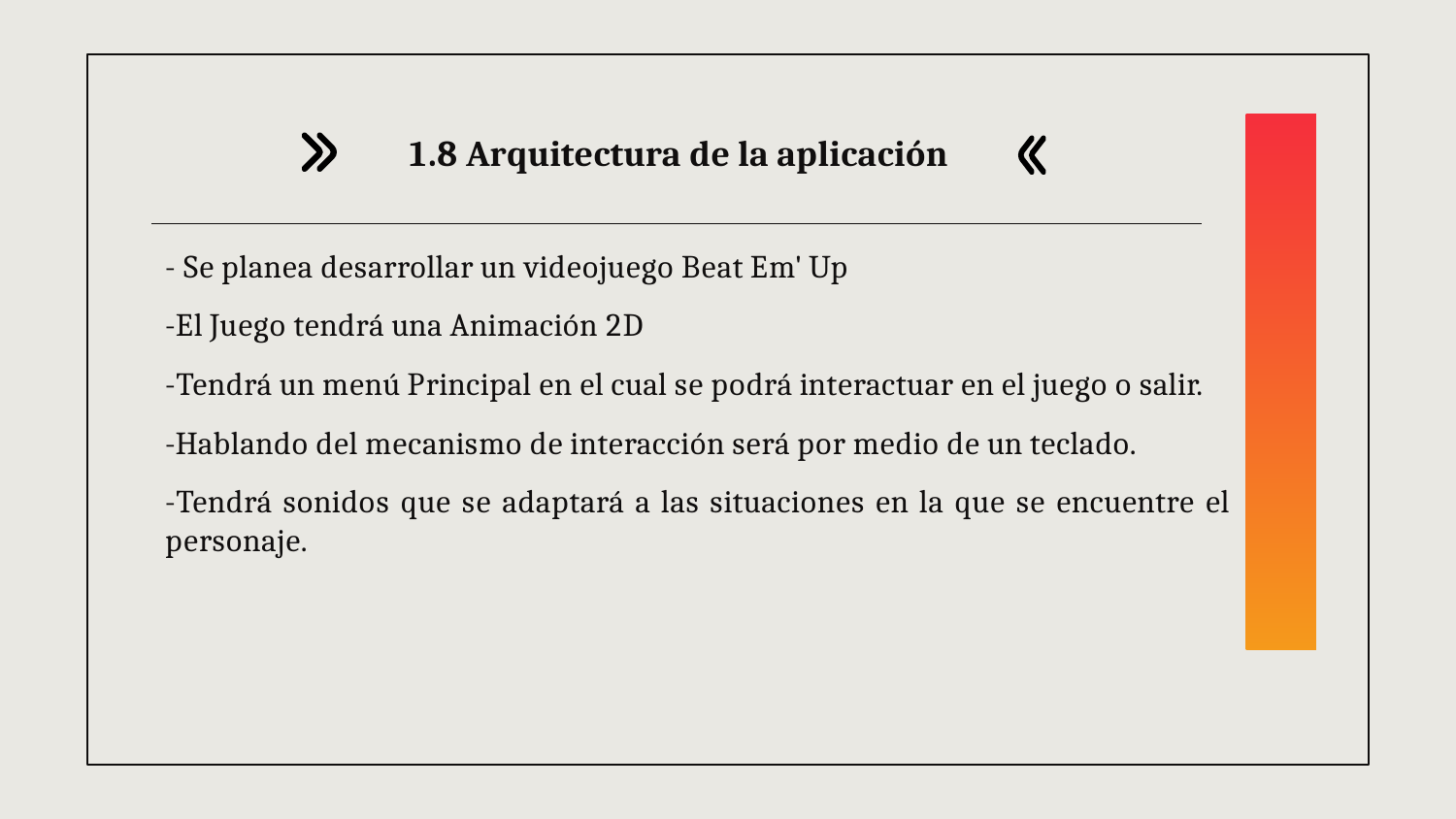

# 1.8 Arquitectura de la aplicación

- Se planea desarrollar un videojuego Beat Em' Up
-El Juego tendrá una Animación 2D
-Tendrá un menú Principal en el cual se podrá interactuar en el juego o salir.
-Hablando del mecanismo de interacción será por medio de un teclado.
-Tendrá sonidos que se adaptará a las situaciones en la que se encuentre el personaje.